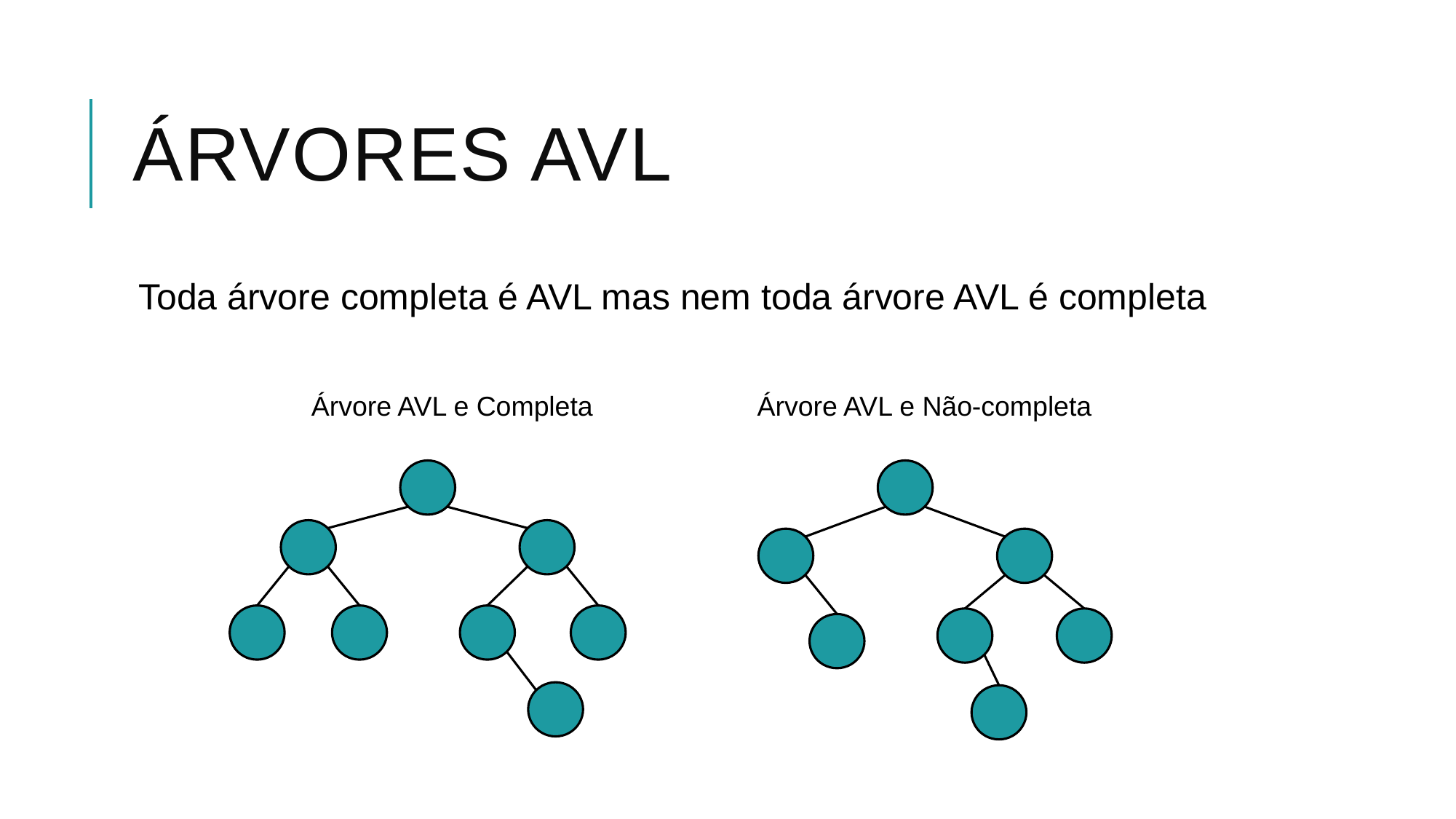

# Árvores AVL
Toda árvore completa é AVL mas nem toda árvore AVL é completa
Árvore AVL e Completa
Árvore AVL e Não-completa